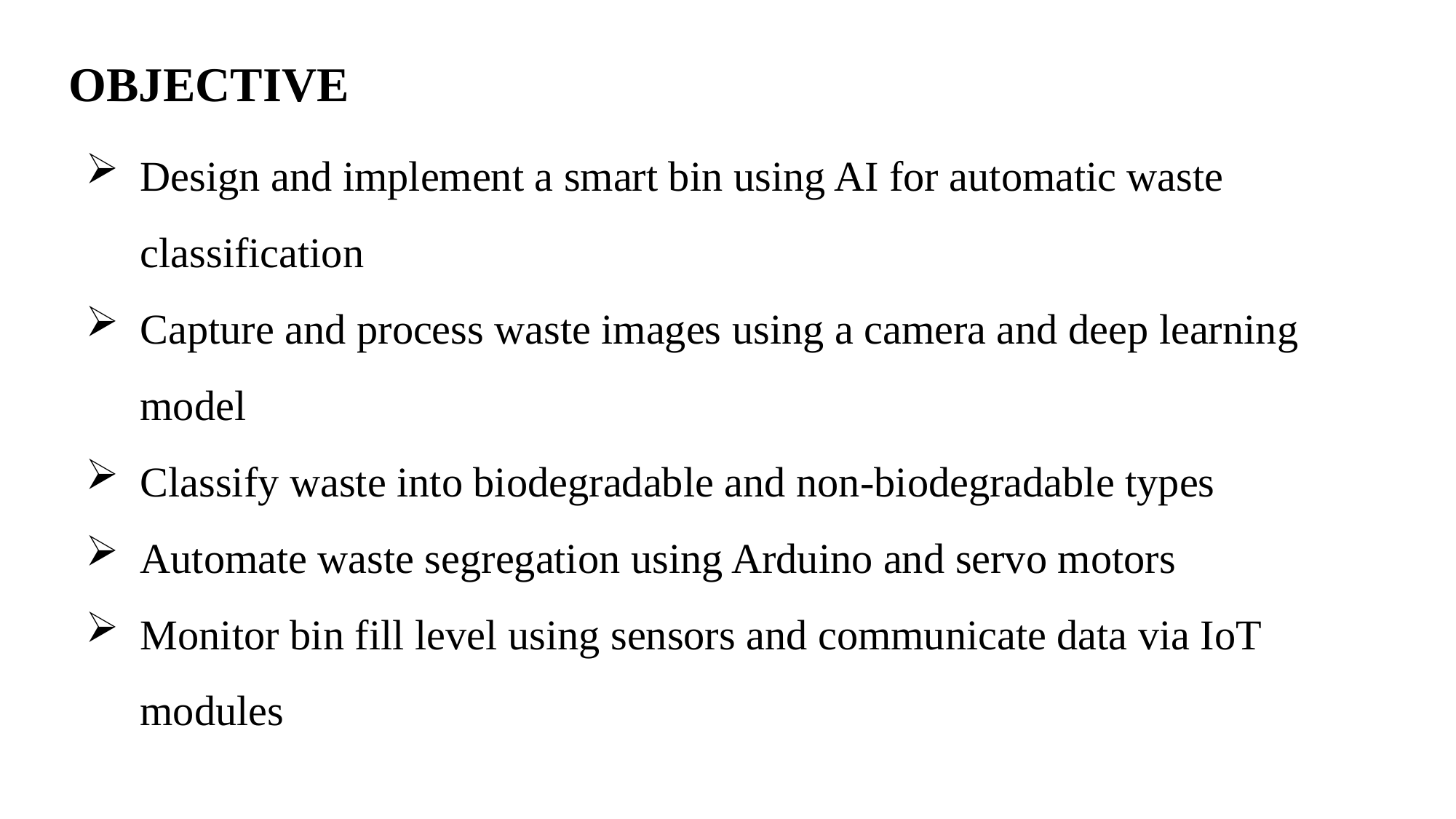

OBJECTIVE
Design and implement a smart bin using AI for automatic waste classification
Capture and process waste images using a camera and deep learning model
Classify waste into biodegradable and non-biodegradable types
Automate waste segregation using Arduino and servo motors
Monitor bin fill level using sensors and communicate data via IoT modules